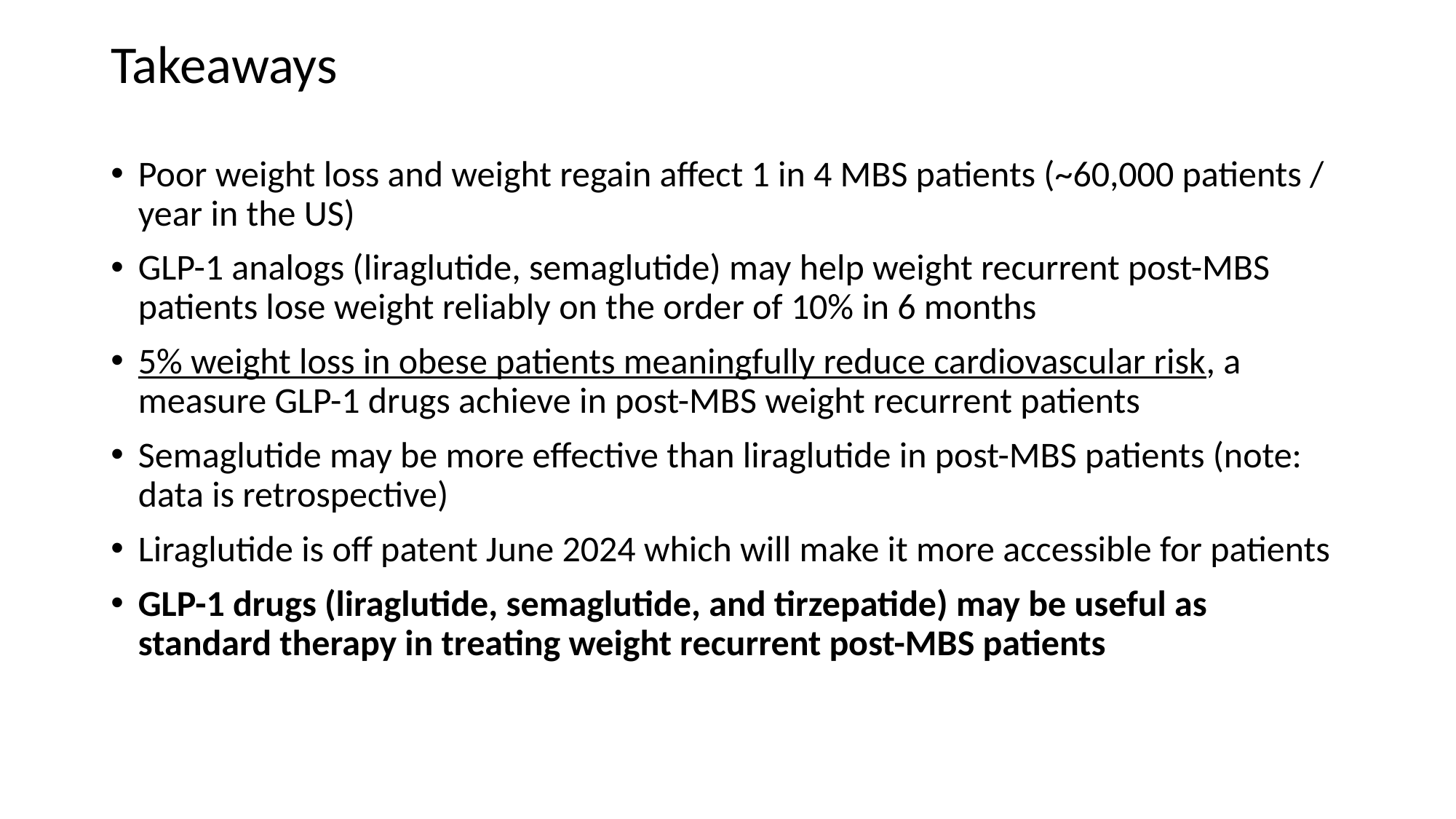

Takeaways
Poor weight loss and weight regain affect 1 in 4 MBS patients (~60,000 patients / year in the US)
GLP-1 analogs (liraglutide, semaglutide) may help weight recurrent post-MBS patients lose weight reliably on the order of 10% in 6 months
5% weight loss in obese patients meaningfully reduce cardiovascular risk, a measure GLP-1 drugs achieve in post-MBS weight recurrent patients
Semaglutide may be more effective than liraglutide in post-MBS patients (note: data is retrospective)
Liraglutide is off patent June 2024 which will make it more accessible for patients
GLP-1 drugs (liraglutide, semaglutide, and tirzepatide) may be useful as standard therapy in treating weight recurrent post-MBS patients